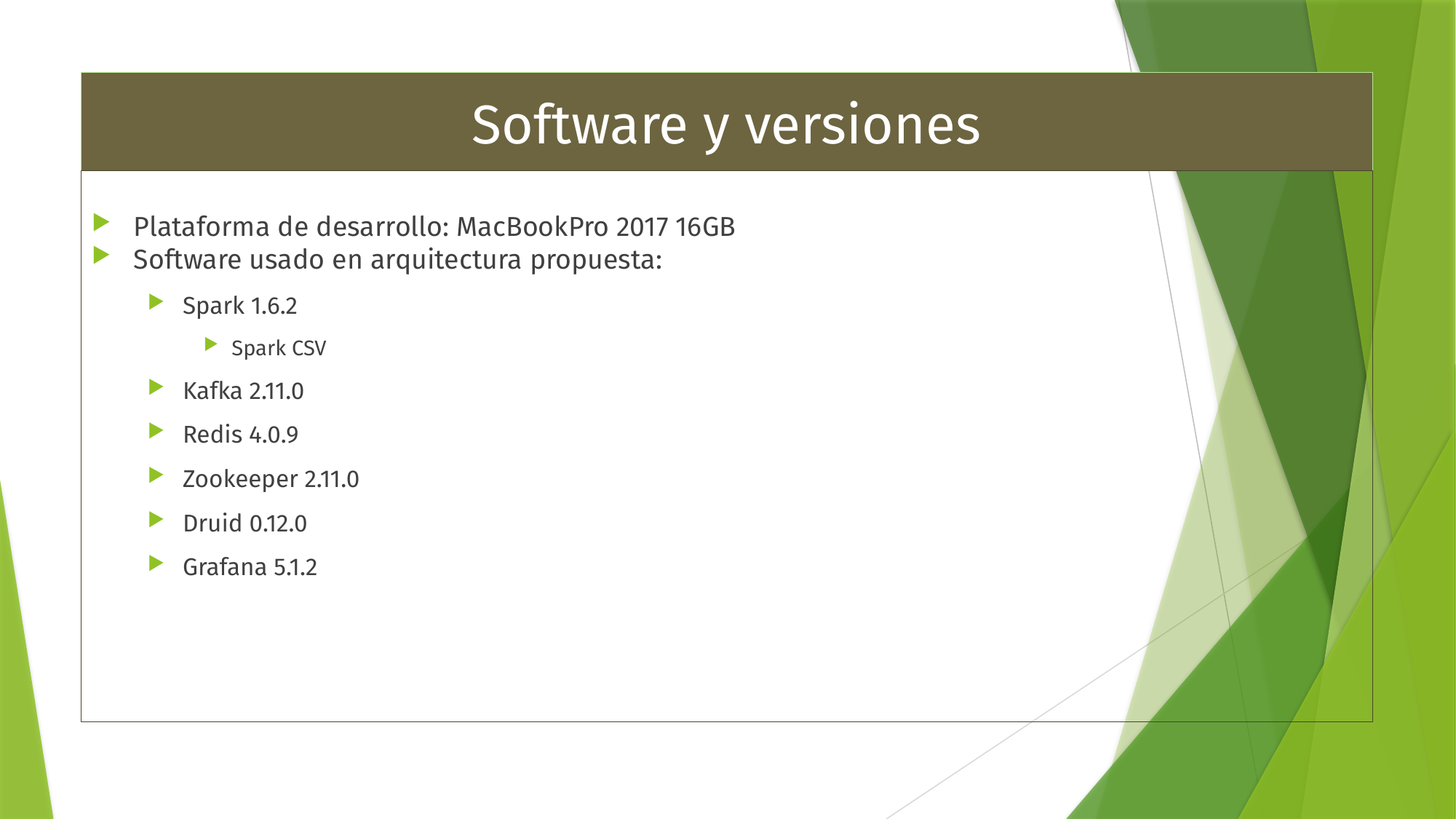

# Software y versiones

Plataforma de desarrollo: MacBookPro 2017 16GB
Software usado en arquitectura propuesta:
Spark 1.6.2
Spark CSV
Kafka 2.11.0
Redis 4.0.9
Zookeeper 2.11.0
Druid 0.12.0
Grafana 5.1.2